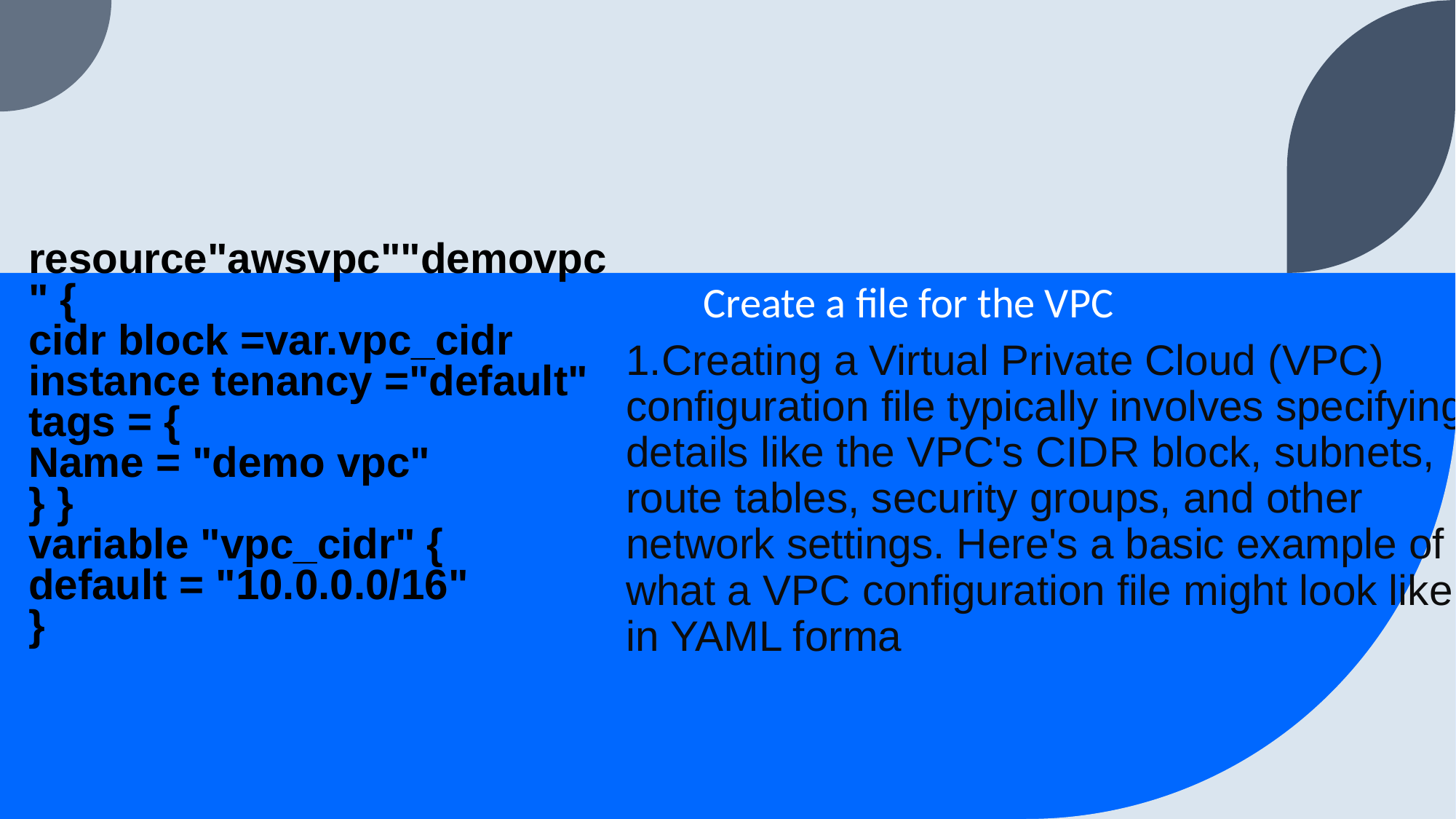

# resource"awsvpc""demovpc" { cidr block =var.vpc_cidr instance tenancy ="default" tags = { Name = "demo vpc" } } variable "vpc_cidr" { default = "10.0.0.0/16" }
        Create a file for the VPC
1.Creating a Virtual Private Cloud (VPC) configuration file typically involves specifying details like the VPC's CIDR block, subnets, route tables, security groups, and other network settings. Here's a basic example of what a VPC configuration file might look like in YAML forma